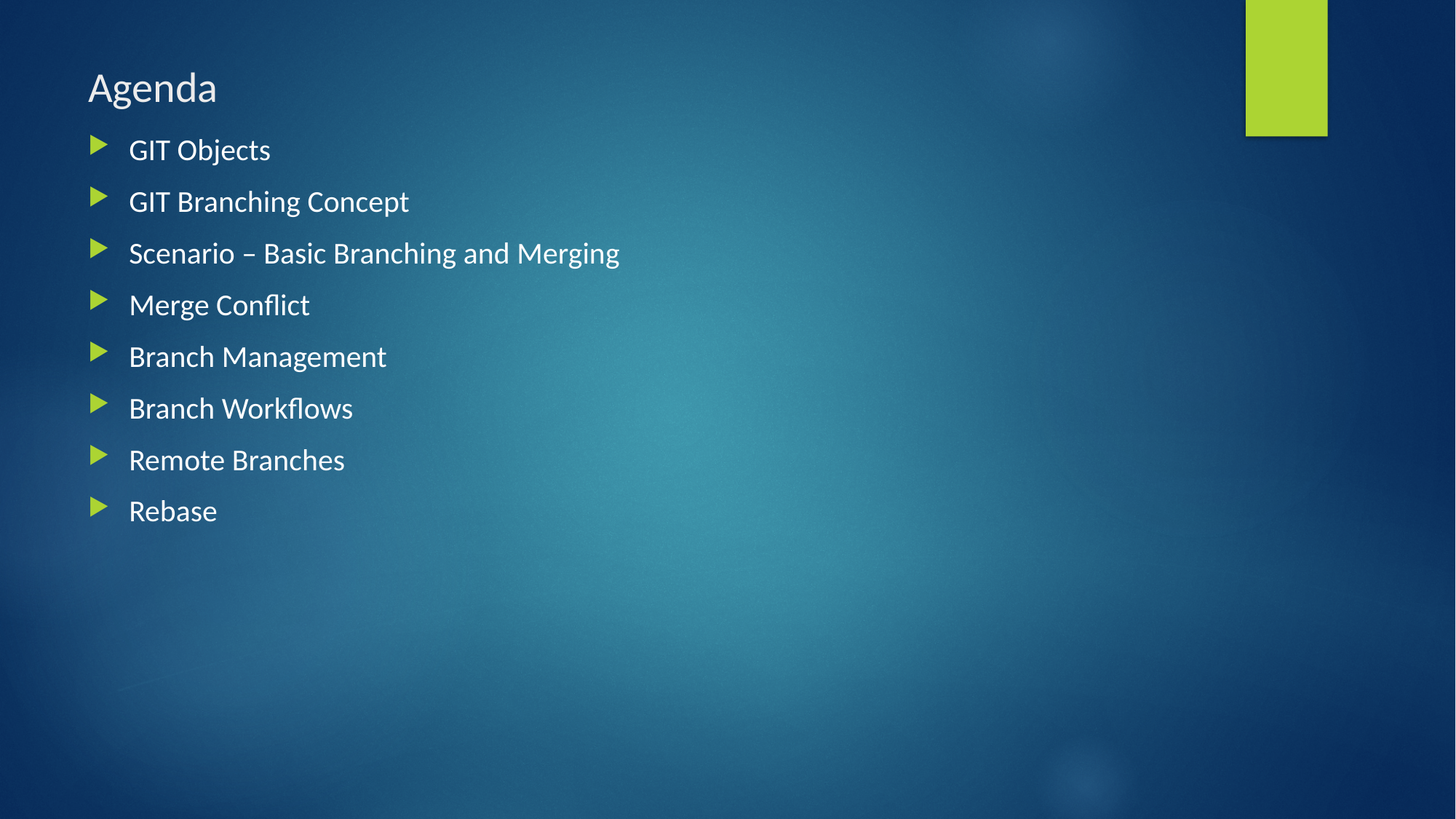

# Agenda
GIT Objects
GIT Branching Concept
Scenario – Basic Branching and Merging
Merge Conflict
Branch Management
Branch Workflows
Remote Branches
Rebase